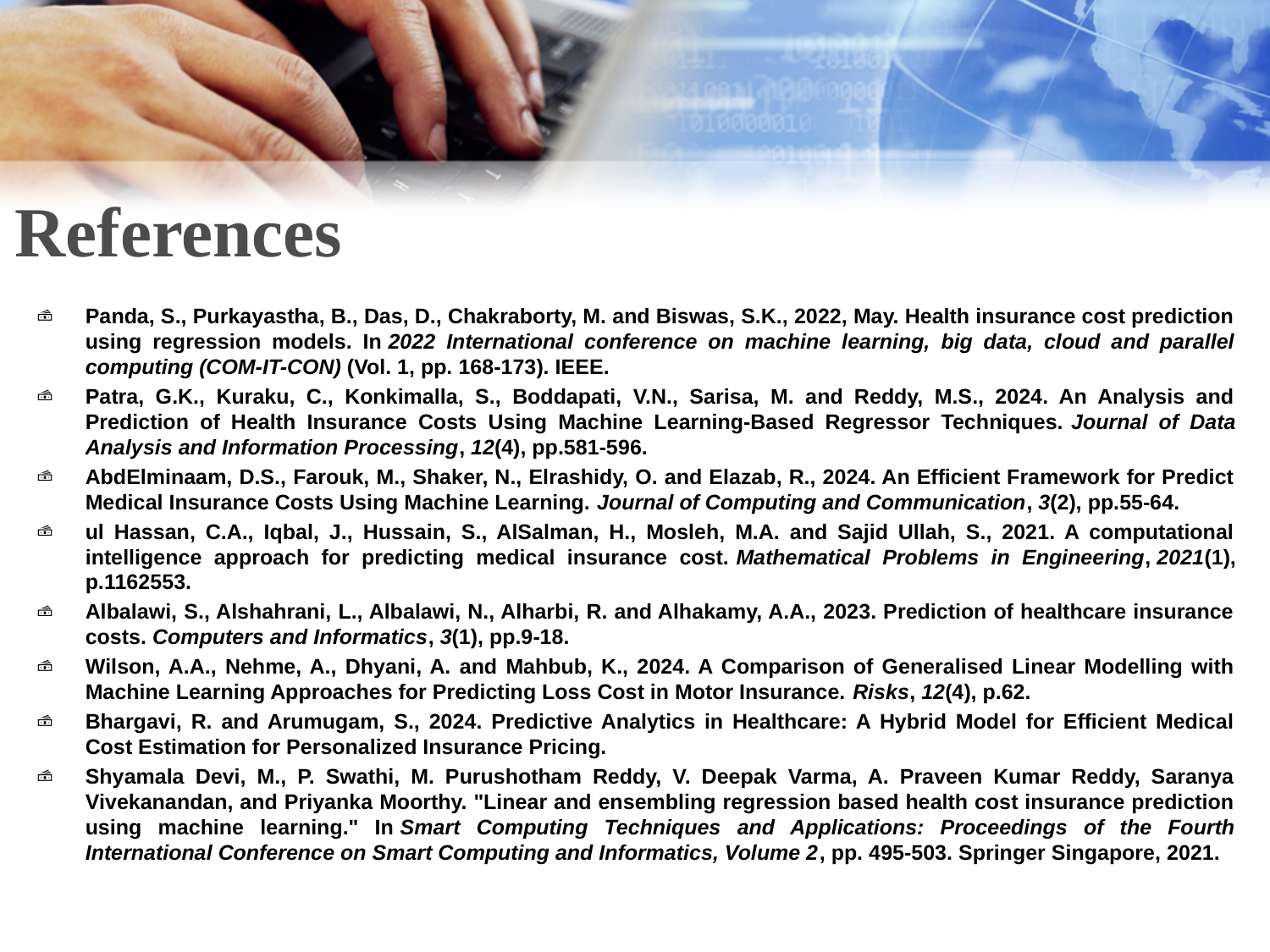

# References
Panda, S., Purkayastha, B., Das, D., Chakraborty, M. and Biswas, S.K., 2022, May. Health insurance cost prediction using regression models. In 2022 International conference on machine learning, big data, cloud and parallel computing (COM-IT-CON) (Vol. 1, pp. 168-173). IEEE.
Patra, G.K., Kuraku, C., Konkimalla, S., Boddapati, V.N., Sarisa, M. and Reddy, M.S., 2024. An Analysis and Prediction of Health Insurance Costs Using Machine Learning-Based Regressor Techniques. Journal of Data Analysis and Information Processing, 12(4), pp.581-596.
AbdElminaam, D.S., Farouk, M., Shaker, N., Elrashidy, O. and Elazab, R., 2024. An Efficient Framework for Predict Medical Insurance Costs Using Machine Learning. Journal of Computing and Communication, 3(2), pp.55-64.
ul Hassan, C.A., Iqbal, J., Hussain, S., AlSalman, H., Mosleh, M.A. and Sajid Ullah, S., 2021. A computational intelligence approach for predicting medical insurance cost. Mathematical Problems in Engineering, 2021(1), p.1162553.
Albalawi, S., Alshahrani, L., Albalawi, N., Alharbi, R. and Alhakamy, A.A., 2023. Prediction of healthcare insurance costs. Computers and Informatics, 3(1), pp.9-18.
Wilson, A.A., Nehme, A., Dhyani, A. and Mahbub, K., 2024. A Comparison of Generalised Linear Modelling with Machine Learning Approaches for Predicting Loss Cost in Motor Insurance. Risks, 12(4), p.62.
Bhargavi, R. and Arumugam, S., 2024. Predictive Analytics in Healthcare: A Hybrid Model for Efficient Medical Cost Estimation for Personalized Insurance Pricing.
Shyamala Devi, M., P. Swathi, M. Purushotham Reddy, V. Deepak Varma, A. Praveen Kumar Reddy, Saranya Vivekanandan, and Priyanka Moorthy. "Linear and ensembling regression based health cost insurance prediction using machine learning." In Smart Computing Techniques and Applications: Proceedings of the Fourth International Conference on Smart Computing and Informatics, Volume 2, pp. 495-503. Springer Singapore, 2021.